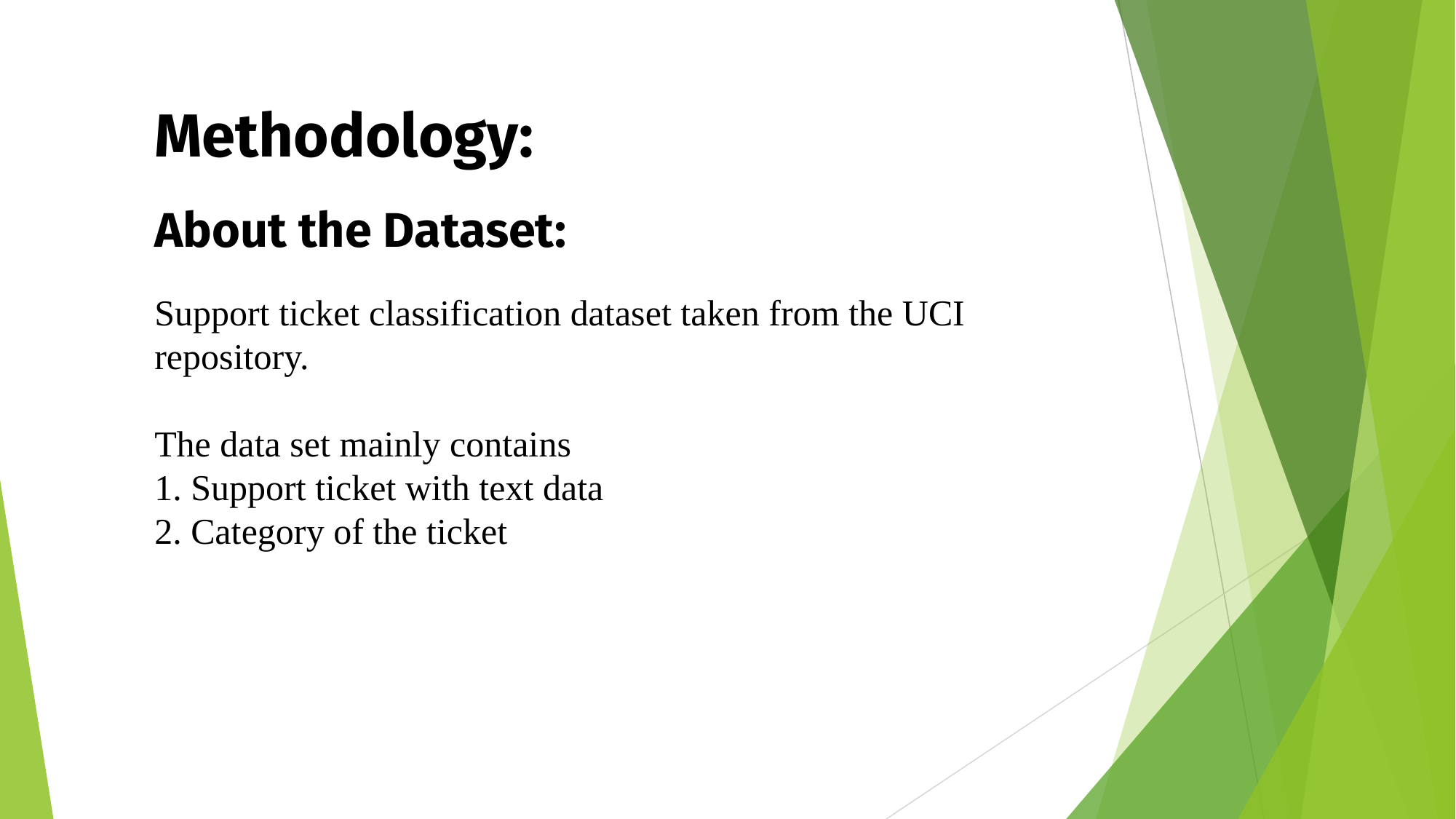

Methodology:

About the Dataset:

Support ticket classification dataset taken from the UCI repository.

The data set mainly contains
1. Support ticket with text data
2. Category of the ticket